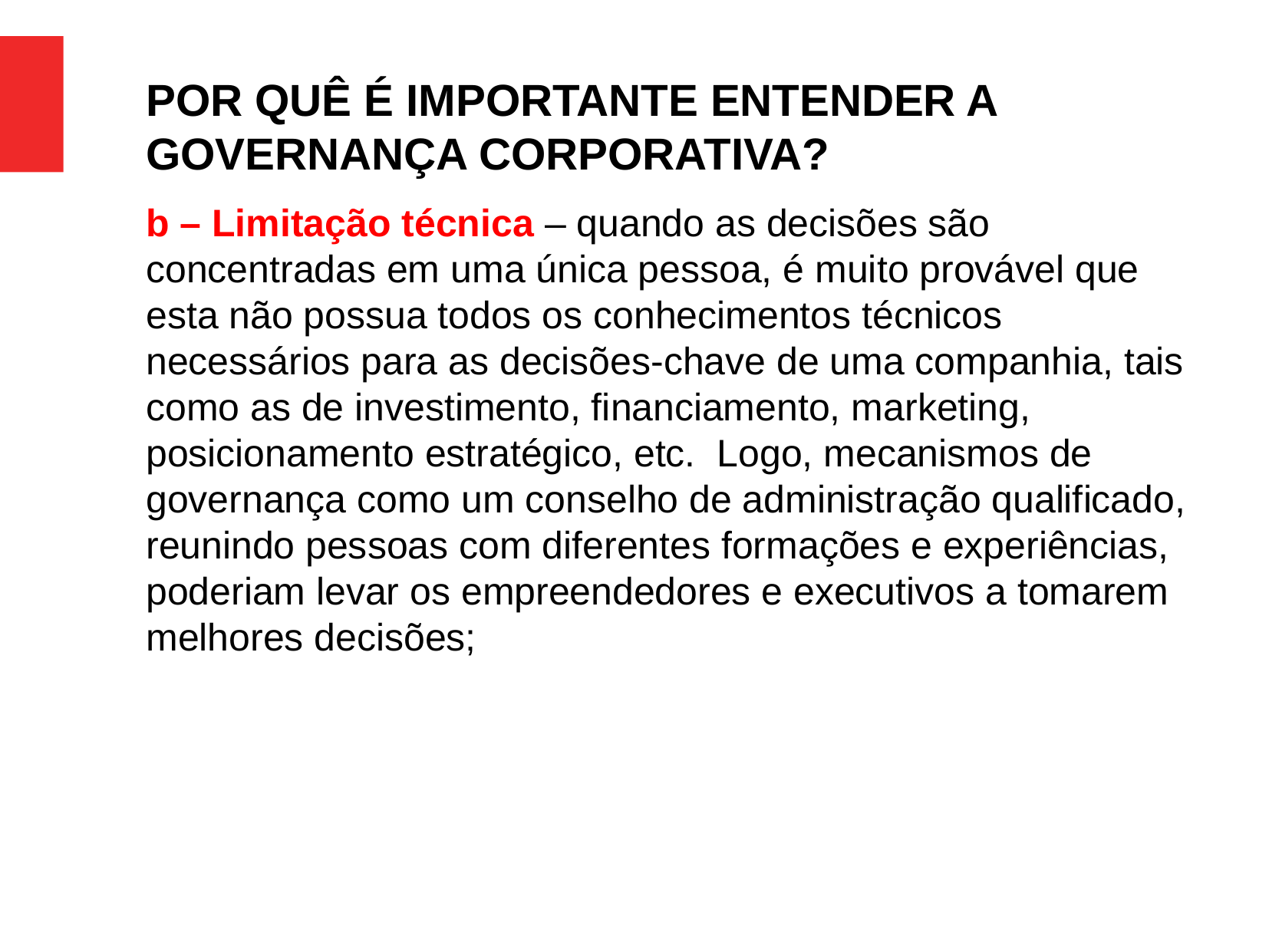

POR QUÊ É IMPORTANTE ENTENDER A GOVERNANÇA CORPORATIVA?
b – Limitação técnica – quando as decisões são concentradas em uma única pessoa, é muito provável que esta não possua todos os conhecimentos técnicos necessários para as decisões-chave de uma companhia, tais como as de investimento, financiamento, marketing, posicionamento estratégico, etc.  Logo, mecanismos de governança como um conselho de administração qualificado, reunindo pessoas com diferentes formações e experiências, poderiam levar os empreendedores e executivos a tomarem melhores decisões;